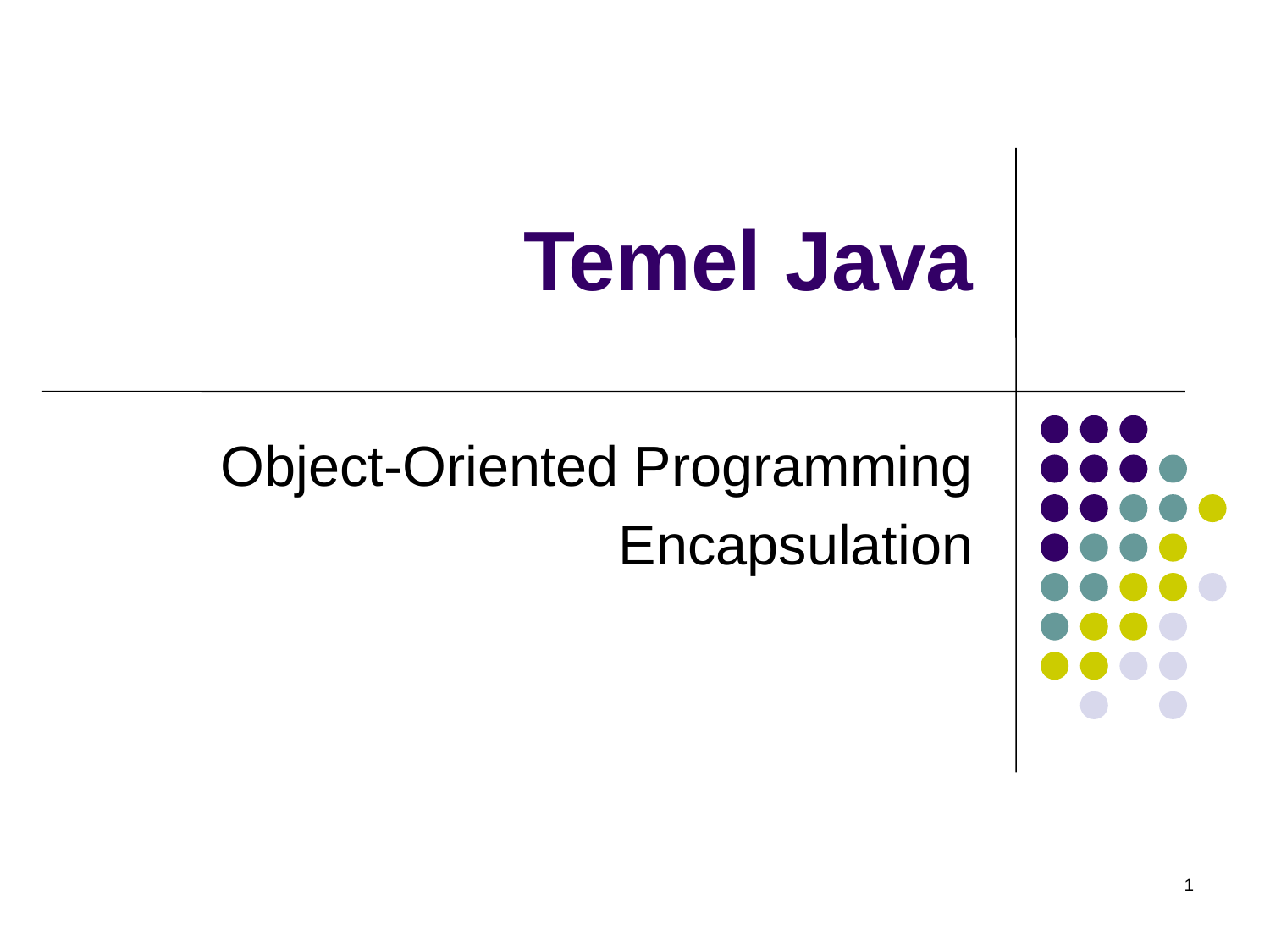

# Temel Java
Object-Oriented Programming
Encapsulation

1